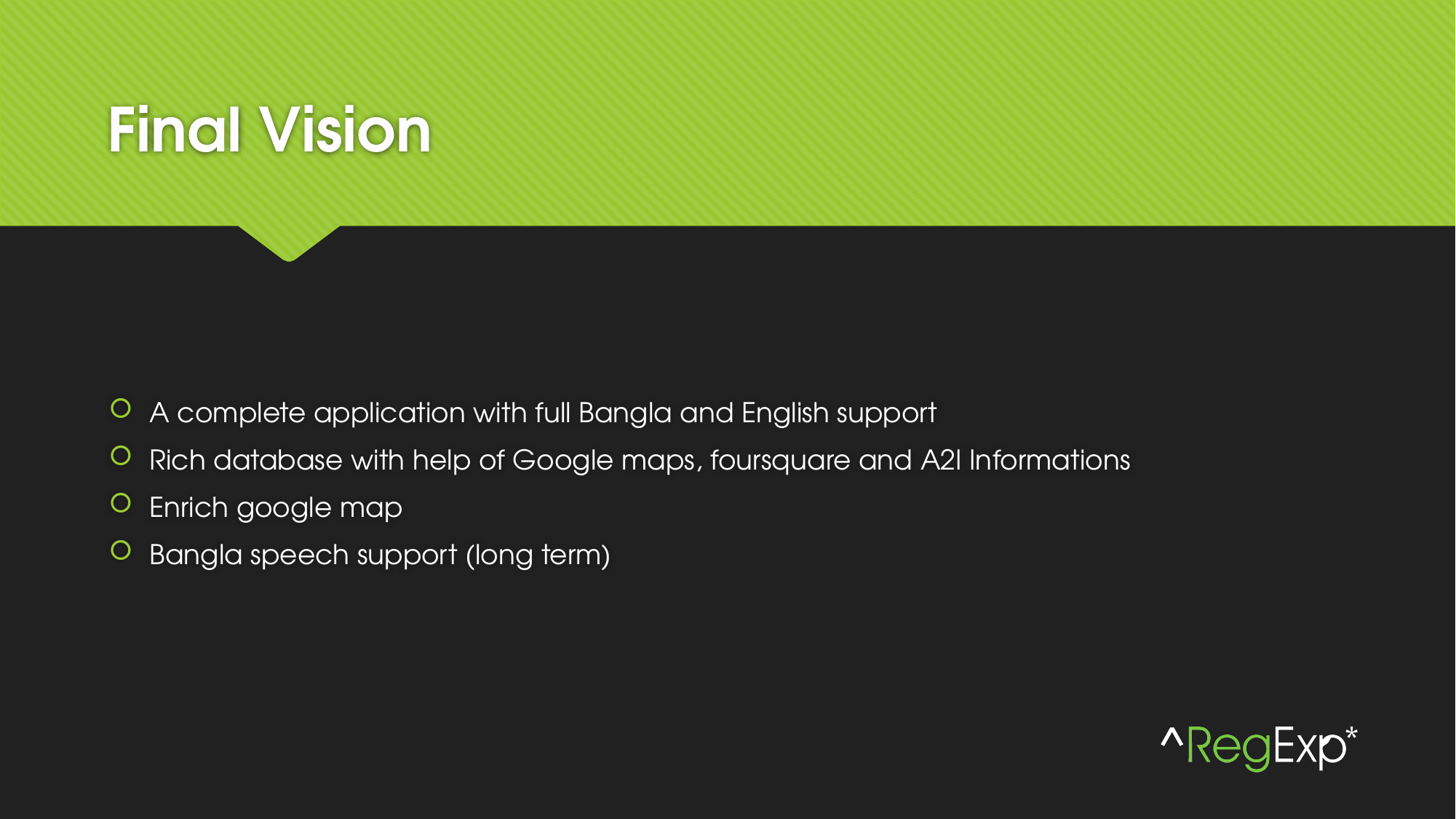

# Final Vision
A complete application with full Bangla and English support
Rich database with help of Google maps, foursquare and A2I Informations
Enrich google map
Bangla speech support (long term)